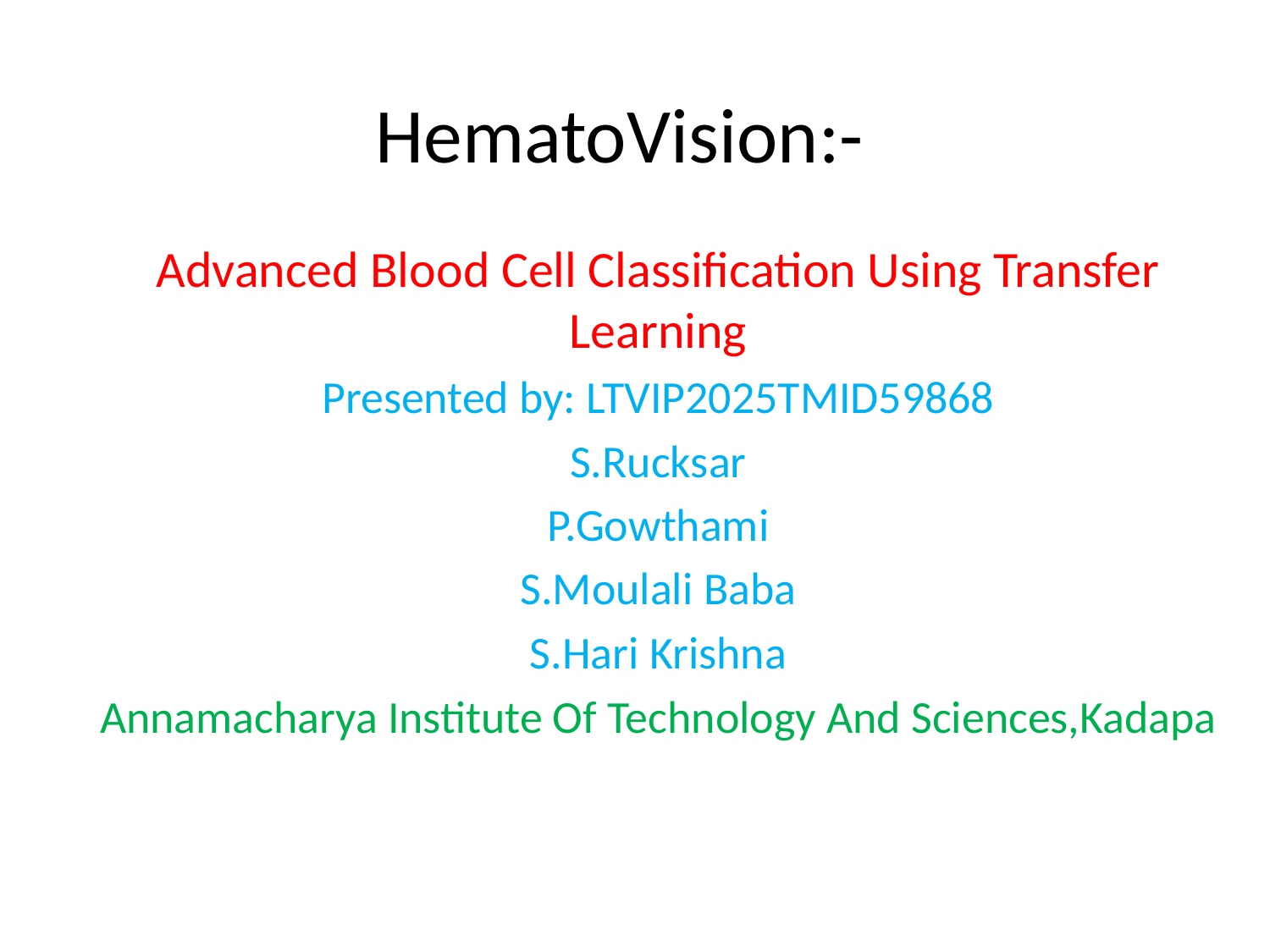

# HematoVision:-
Advanced Blood Cell Classification Using Transfer Learning
Presented by: LTVIP2025TMID59868
S.Rucksar
P.Gowthami
S.Moulali Baba
S.Hari Krishna
Annamacharya Institute Of Technology And Sciences,Kadapa